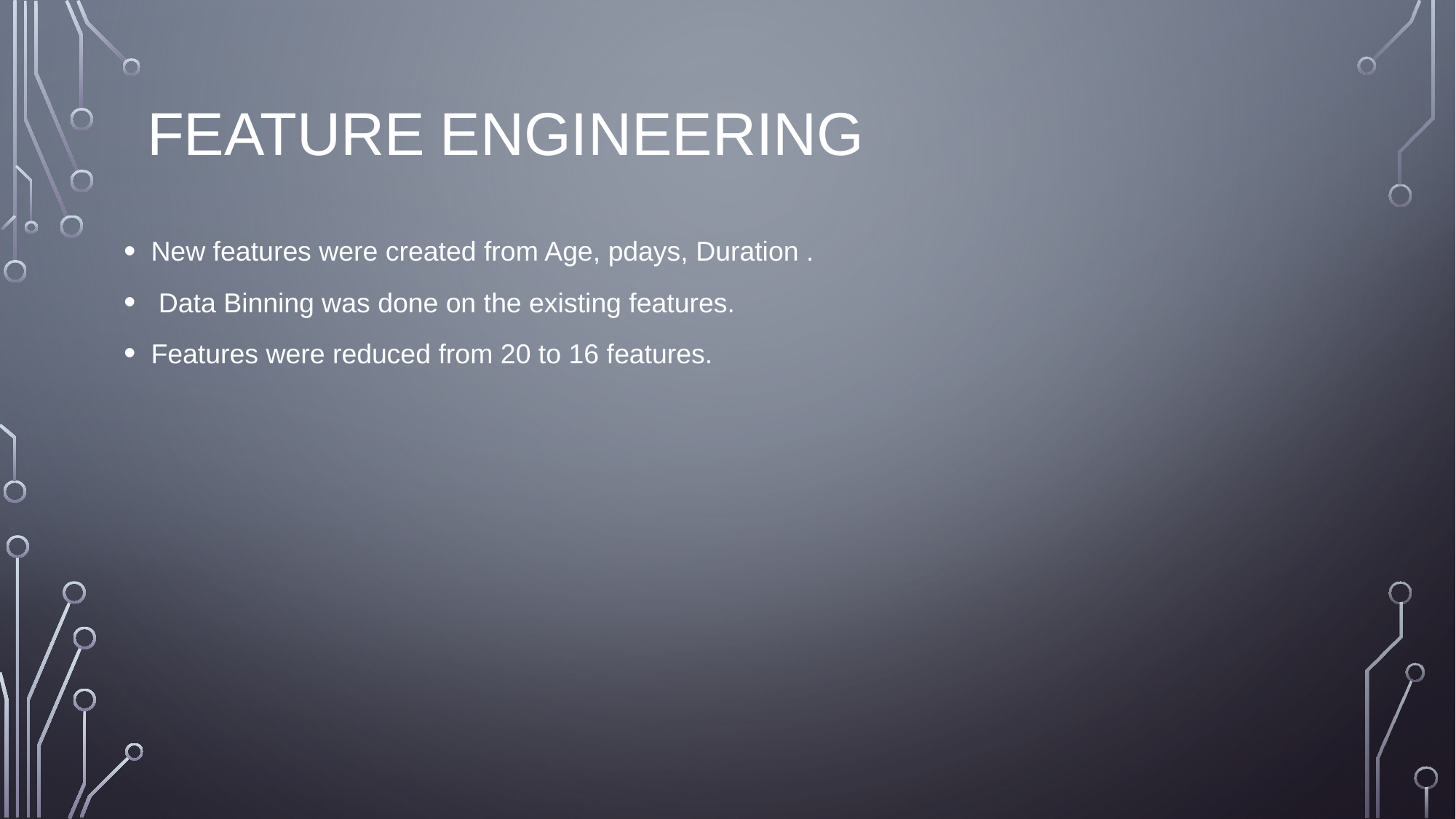

# Feature engineering
New features were created from Age, pdays, Duration .
 Data Binning was done on the existing features.
Features were reduced from 20 to 16 features.